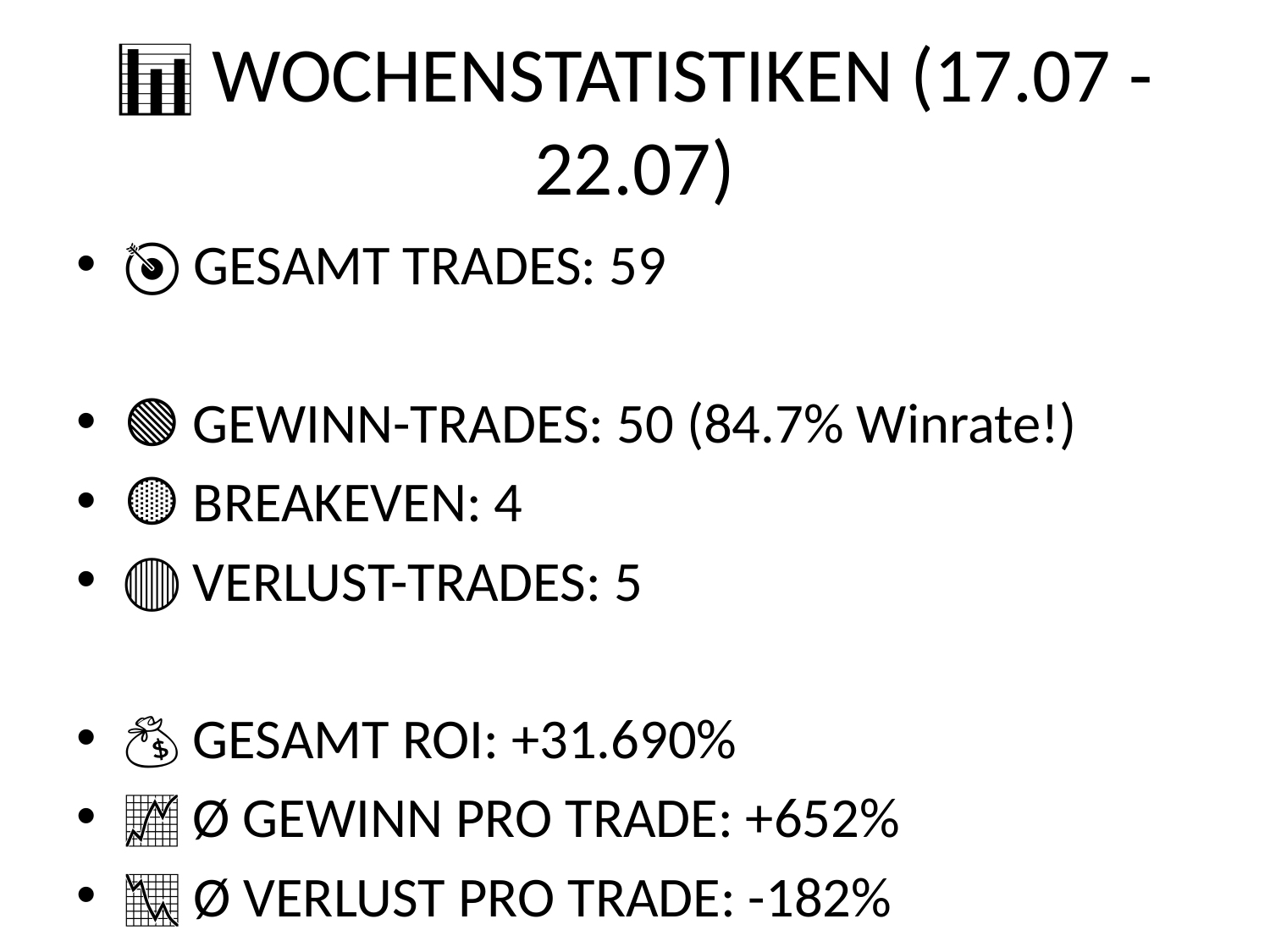

# 📊 WOCHENSTATISTIKEN (17.07 - 22.07)
🎯 GESAMT TRADES: 59

🟢 GEWINN-TRADES: 50 (84.7% Winrate!)
🟡 BREAKEVEN: 4
🔴 VERLUST-TRADES: 5

💰 GESAMT ROI: +31.690%
📈 Ø GEWINN PRO TRADE: +652%
📉 Ø VERLUST PRO TRADE: -182%

🏆 BESTE PERFORMANCE: +5.261% (EPIC)